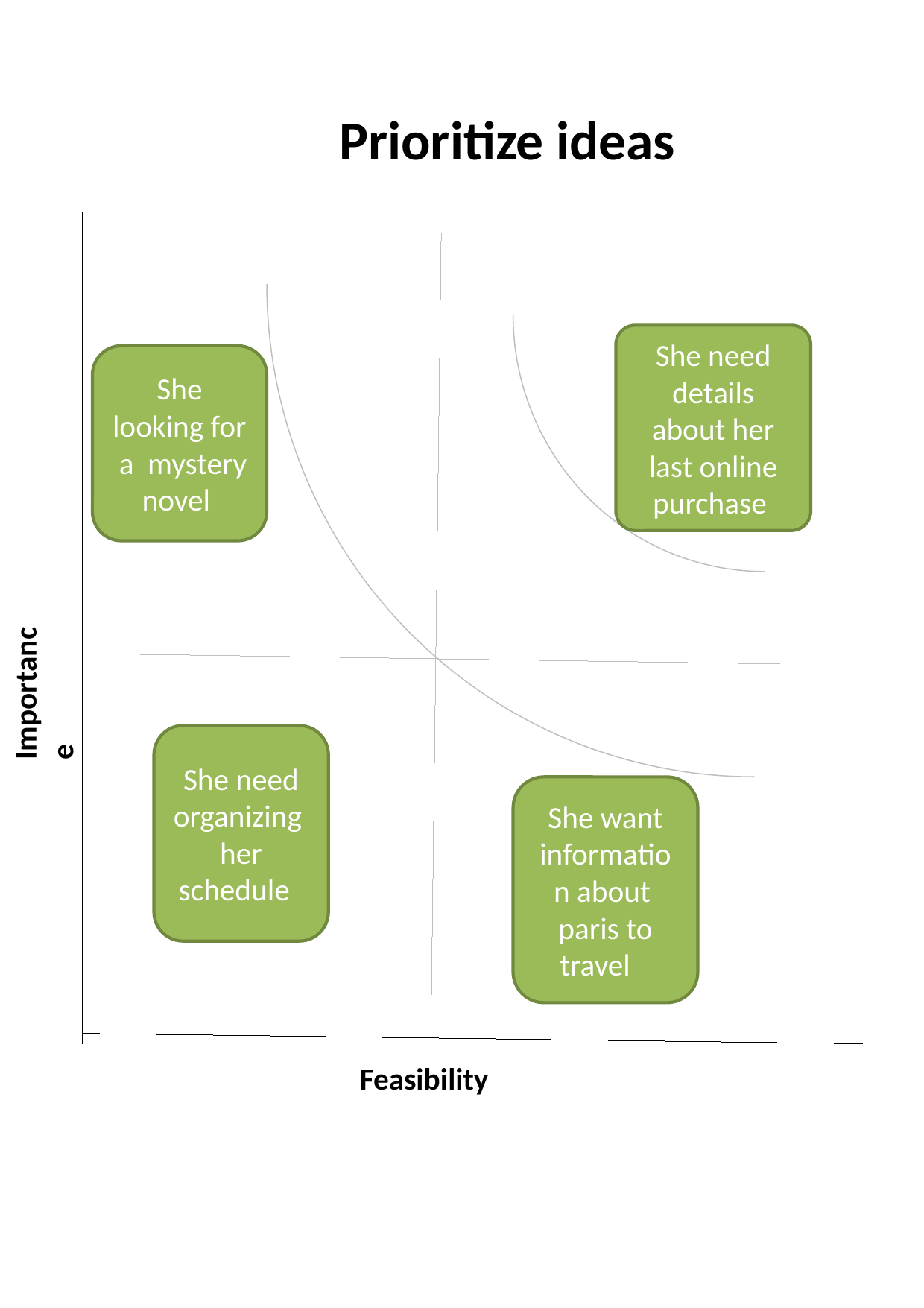

Prioritize ideas
She need details about her last online purchase
She looking for  a  mystery novel
Importance
She need organizing  her schedule
She want information about  paris to travel
Feasibility